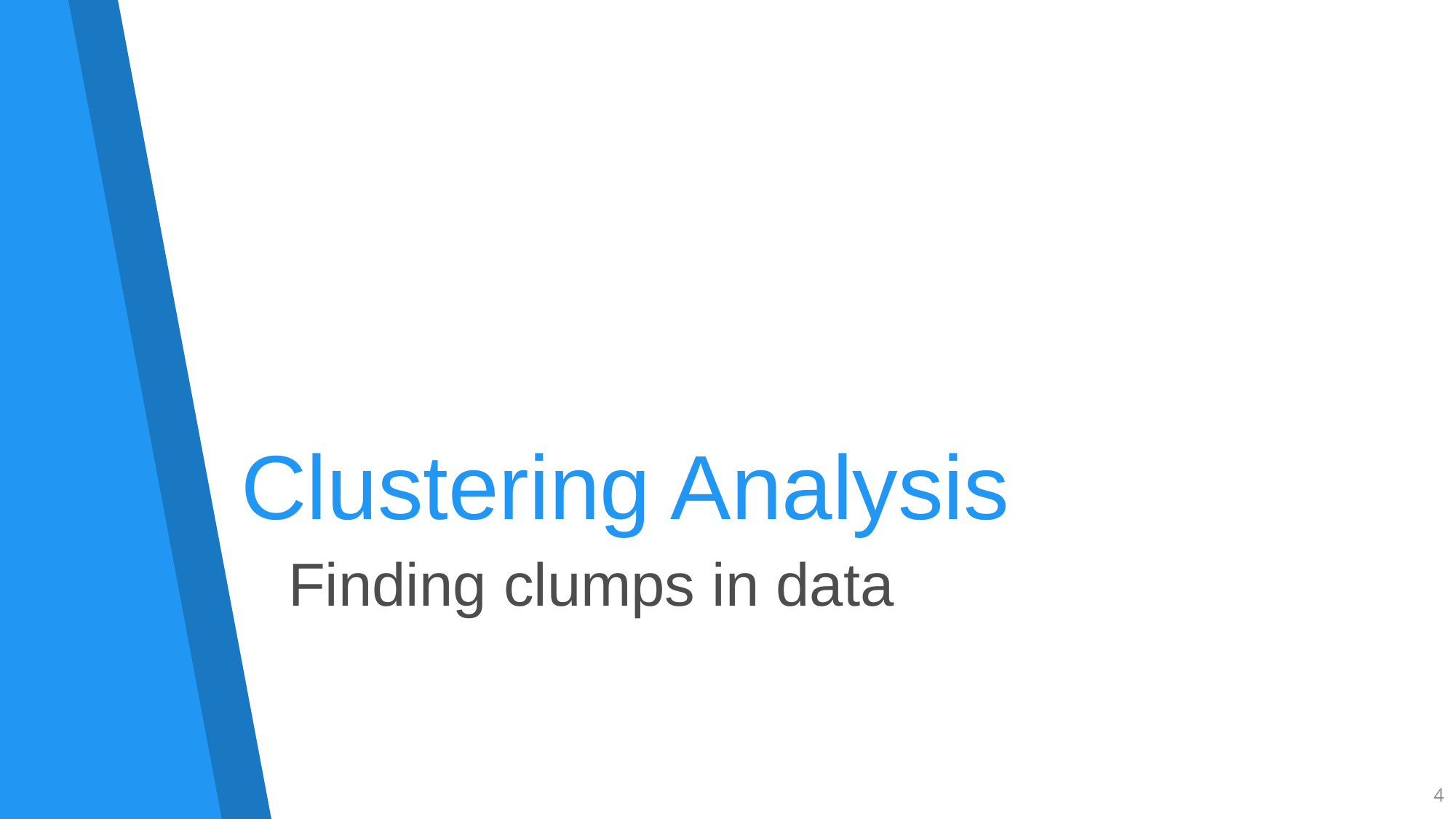

# Clustering Analysis
Finding clumps in data
4